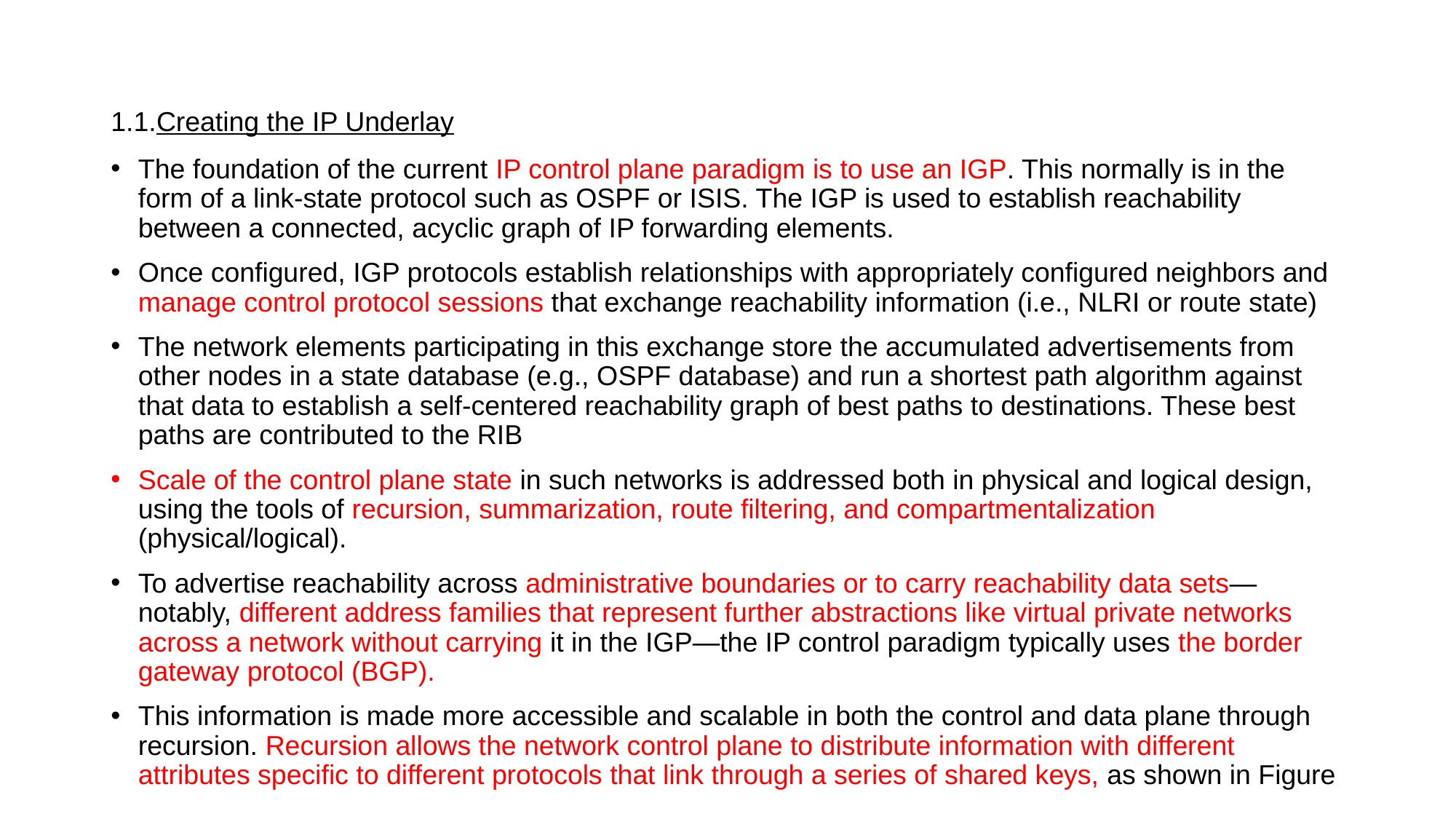

# 1.1.Creating the IP Underlay
The foundation of the current IP control plane paradigm is to use an IGP. This normally is in the form of a link-state protocol such as OSPF or ISIS. The IGP is used to establish reachability between a connected, acyclic graph of IP forwarding elements.
Once configured, IGP protocols establish relationships with appropriately configured neighbors and manage control protocol sessions that exchange reachability information (i.e., NLRI or route state)
The network elements participating in this exchange store the accumulated advertisements from other nodes in a state database (e.g., OSPF database) and run a shortest path algorithm against that data to establish a self-centered reachability graph of best paths to destinations. These best paths are contributed to the RIB
Scale of the control plane state in such networks is addressed both in physical and logical design, using the tools of recursion, summarization, route filtering, and compartmentalization (physical/logical).
To advertise reachability across administrative boundaries or to carry reachability data sets—notably, different address families that represent further abstractions like virtual private networks across a network without carrying it in the IGP—the IP control paradigm typically uses the border gateway protocol (BGP).
This information is made more accessible and scalable in both the control and data plane through recursion. Recursion allows the network control plane to distribute information with different attributes specific to different protocols that link through a series of shared keys, as shown in Figure